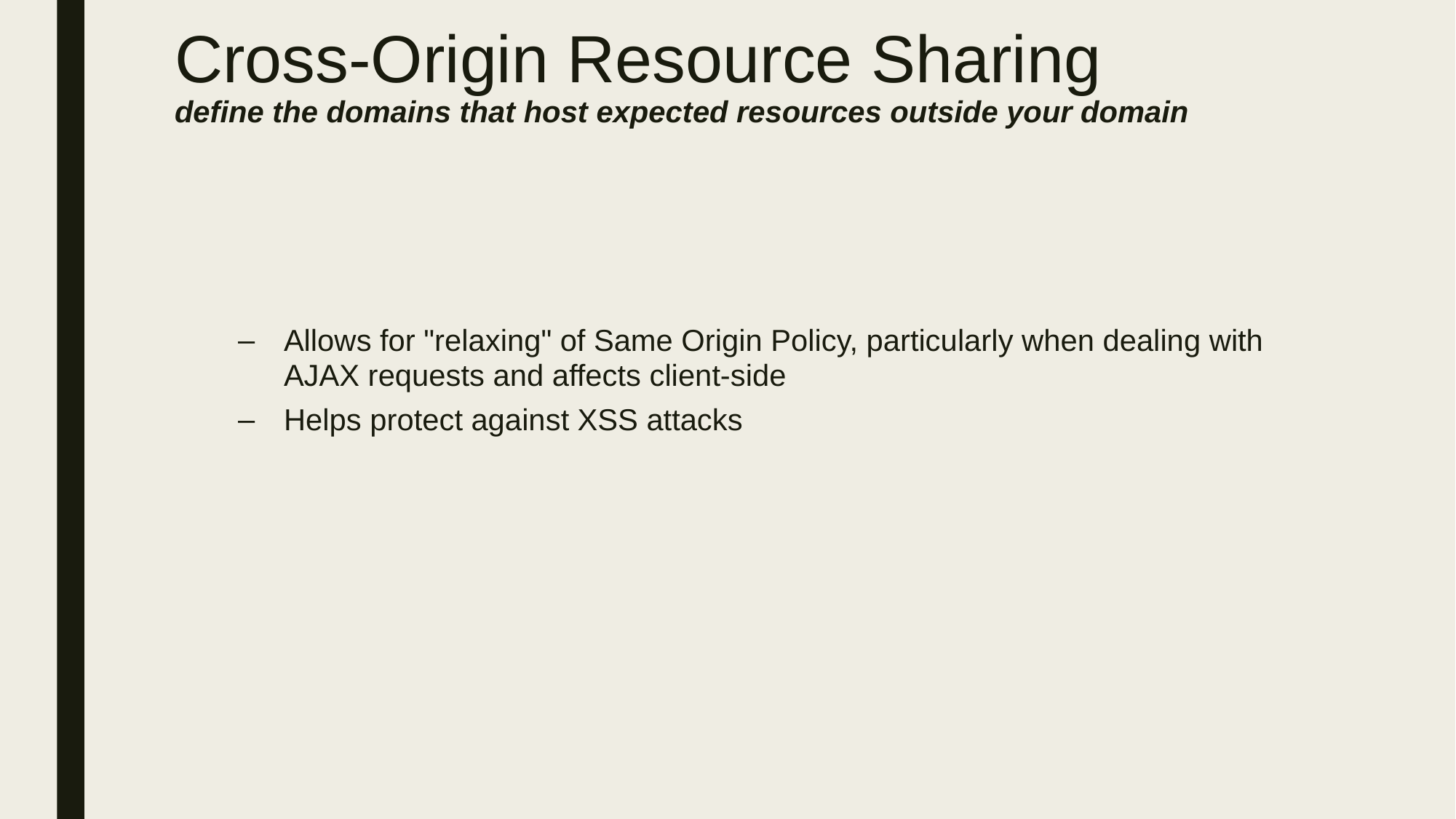

# Cross-Origin Resource Sharing define the domains that host expected resources outside your domain

Allows for "relaxing" of Same Origin Policy, particularly when dealing with AJAX requests and affects client-side
Helps protect against XSS attacks